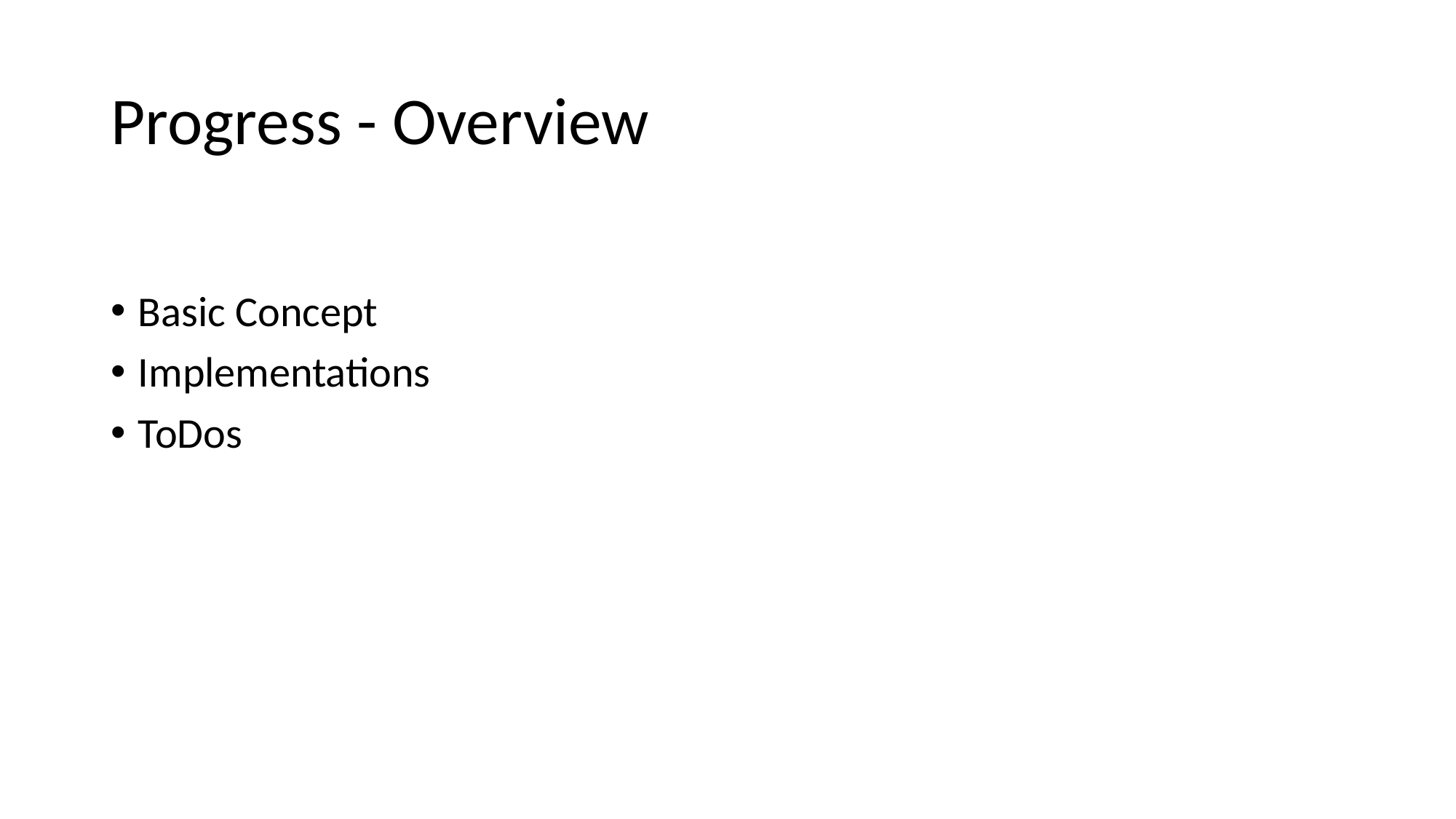

# Progress - Overview

Basic Concept
Implementations
ToDos